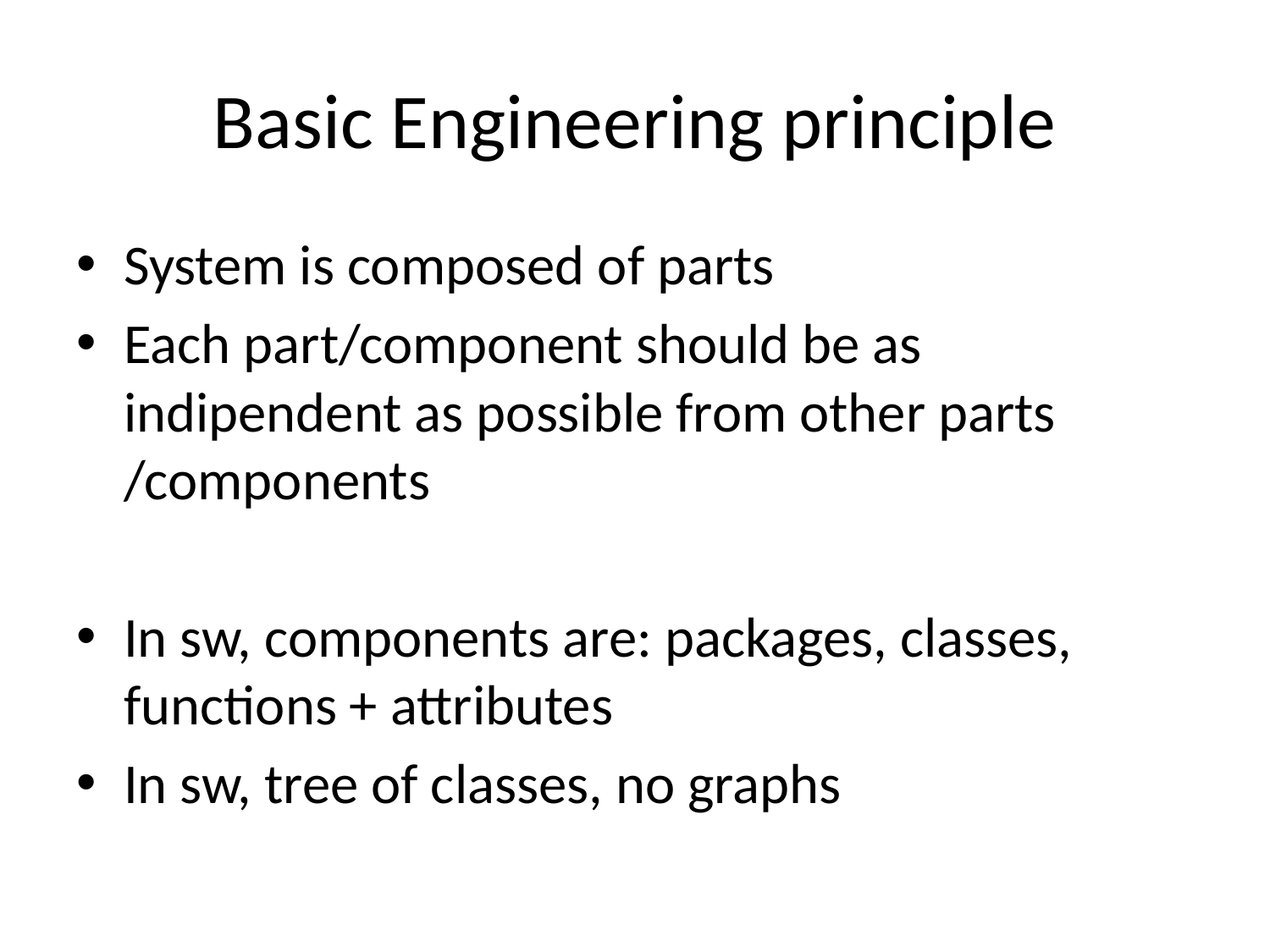

# Basic Engineering principle
System is composed of parts
Each part/component should be as indipendent as possible from other parts /components

In sw, components are: packages, classes, functions + attributes
In sw, tree of classes, no graphs